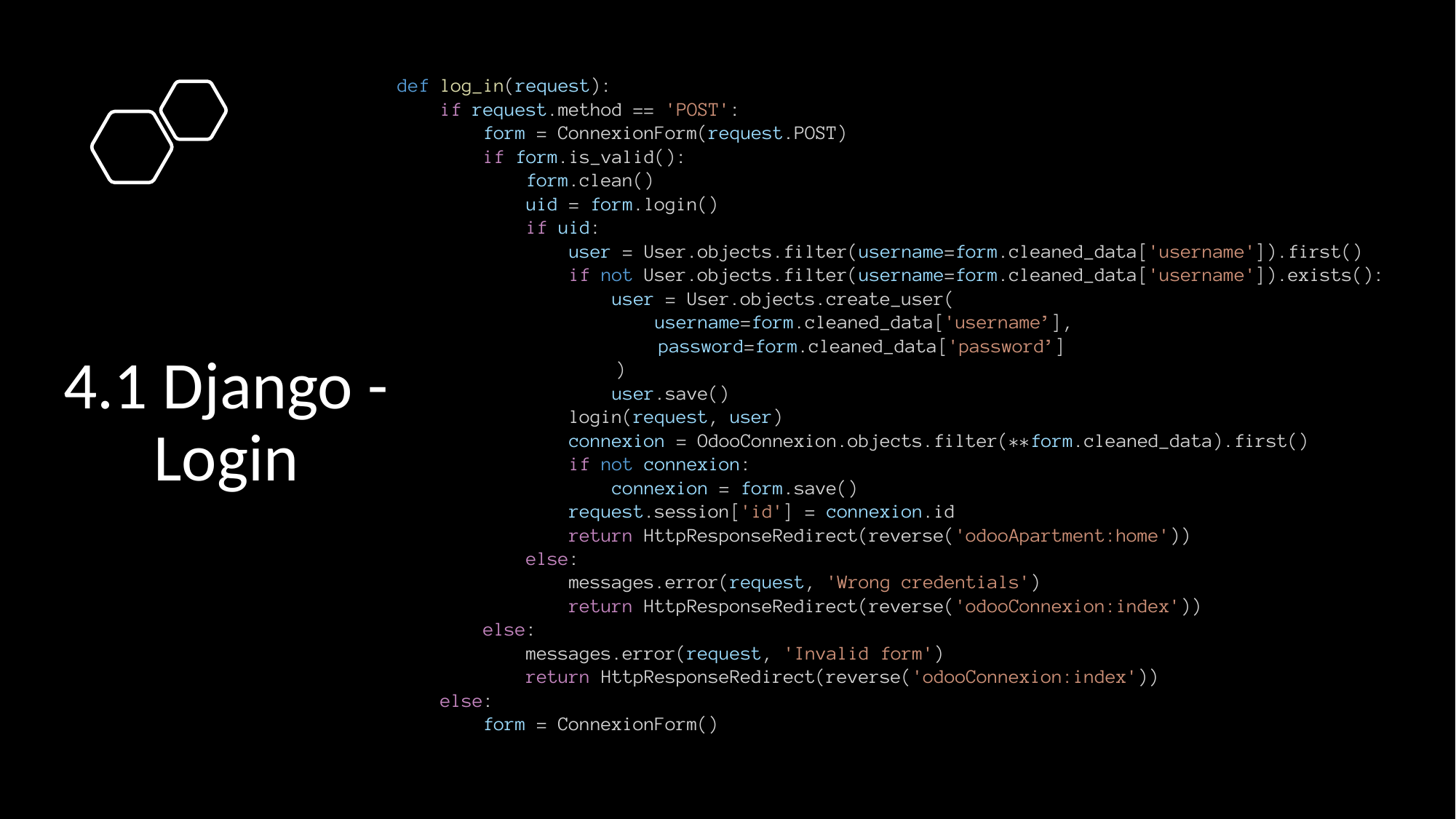

def log_in(request):
    if request.method == 'POST':
        form = ConnexionForm(request.POST)
        if form.is_valid():
            form.clean()
            uid = form.login()
            if uid:
                user = User.objects.filter(username=form.cleaned_data['username']).first()
                if not User.objects.filter(username=form.cleaned_data['username']).exists():
                    user = User.objects.create_user(
                        username=form.cleaned_data['username’], 					    password=form.cleaned_data['password’]
		)
                    user.save()
                login(request, user)
                connexion = OdooConnexion.objects.filter(**form.cleaned_data).first()
                if not connexion:
                    connexion = form.save()
                request.session['id'] = connexion.id
                return HttpResponseRedirect(reverse('odooApartment:home'))
            else:
                messages.error(request, 'Wrong credentials')
                return HttpResponseRedirect(reverse('odooConnexion:index'))
        else:
            messages.error(request, 'Invalid form')
            return HttpResponseRedirect(reverse('odooConnexion:index'))
    else:
        form = ConnexionForm()

# 4.1 Django - Login